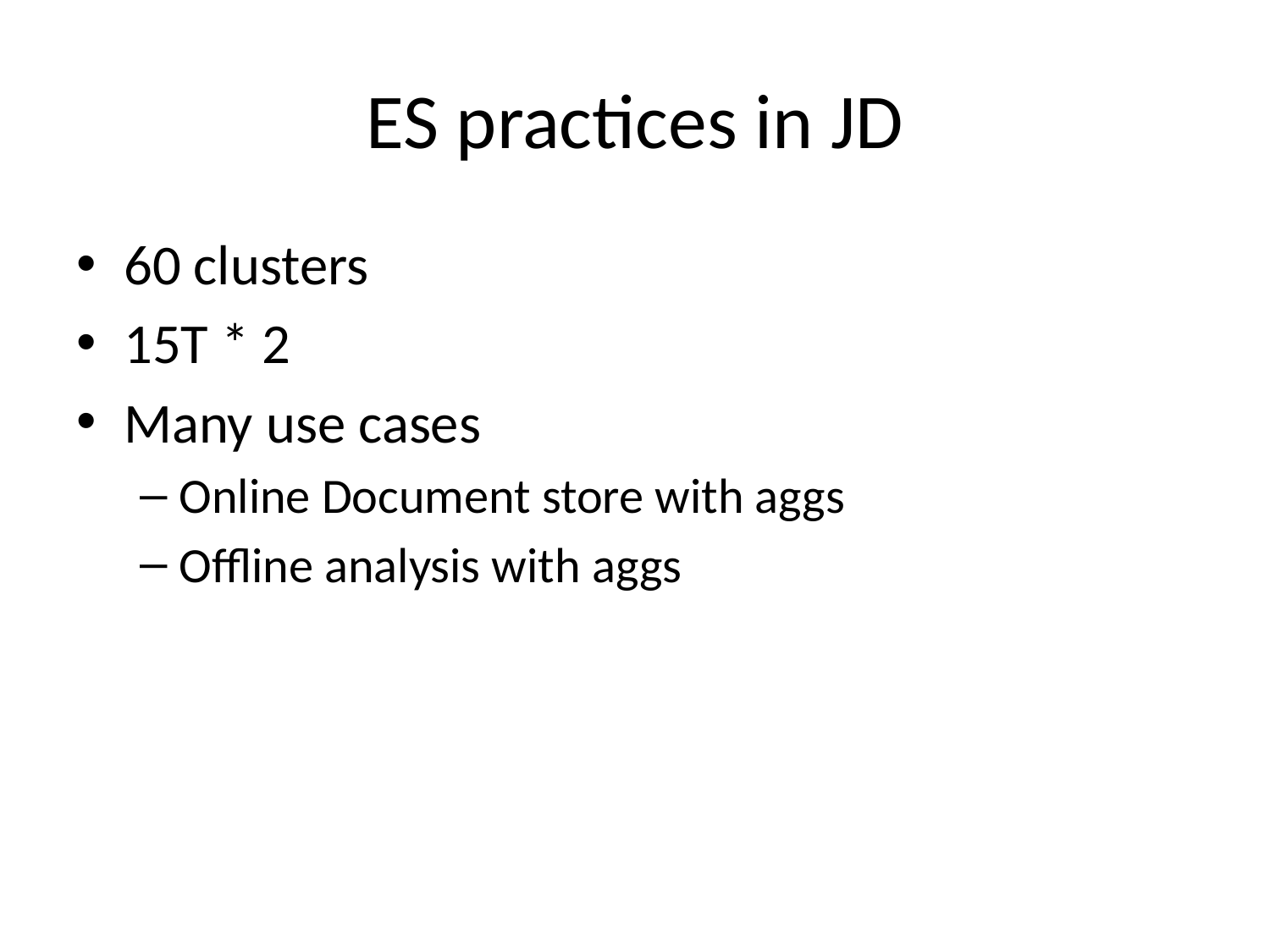

# ES practices in JD
60 clusters
15T * 2
Many use cases
Online Document store with aggs
Offline analysis with aggs